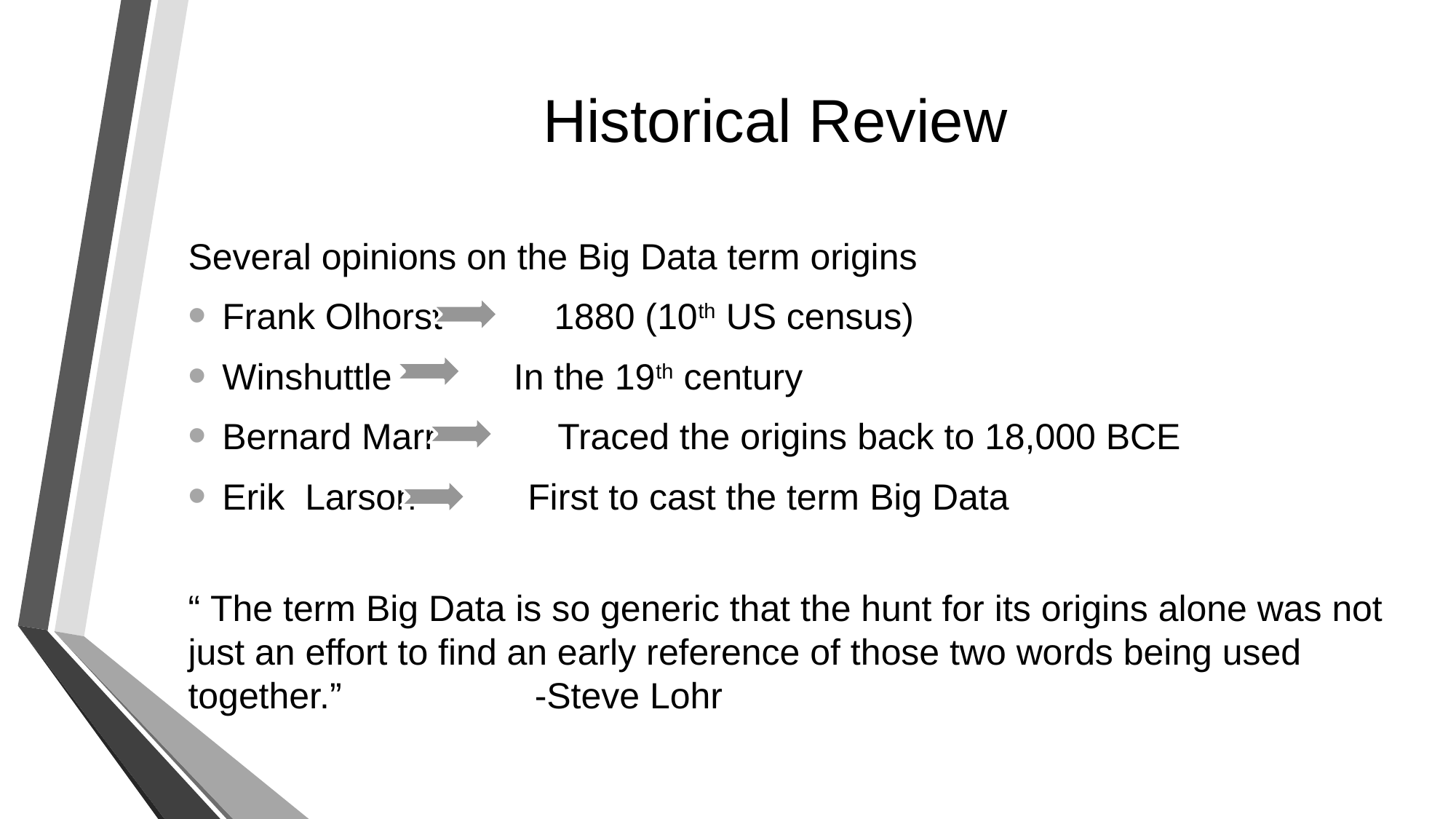

# Historical Review
Several opinions on the Big Data term origins
Frank Olhorst           1880 (10th US census)
Winshuttle            In the 19th century
Bernard Marr            Traced the origins back to 18,000 BCE
Erik  Larson           First to cast the term Big Data

“ The term Big Data is so generic that the hunt for its origins alone was not just an effort to find an early reference of those two words being used together.”                   -Steve Lohr